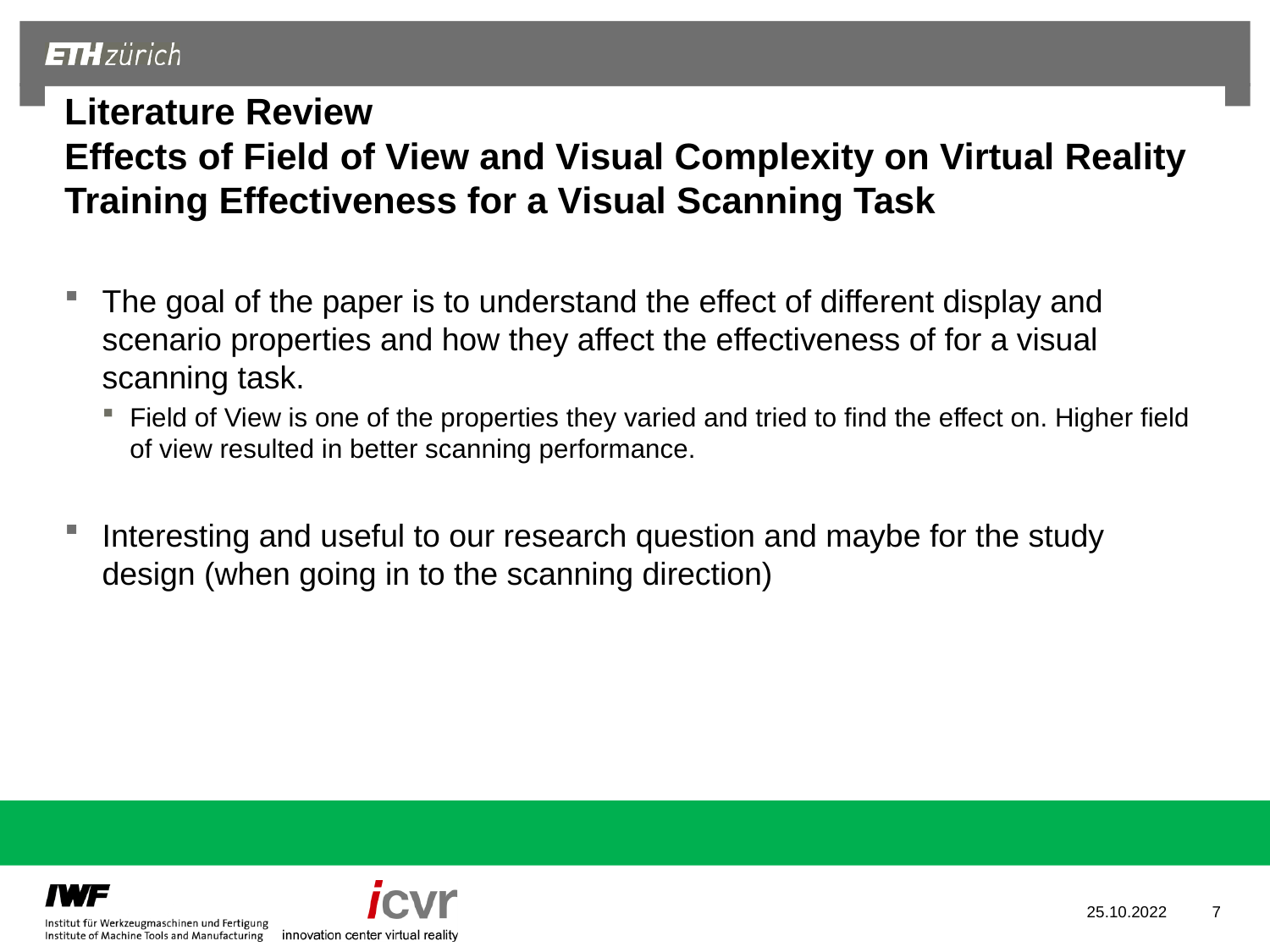

# Literature Review Effects of Field of View and Visual Complexity on Virtual Reality Training Effectiveness for a Visual Scanning Task
The goal of the paper is to understand the effect of different display and scenario properties and how they affect the effectiveness of for a visual scanning task.
Field of View is one of the properties they varied and tried to find the effect on. Higher field of view resulted in better scanning performance.

Interesting and useful to our research question and maybe for the study design (when going in to the scanning direction)

25.10.2022
7